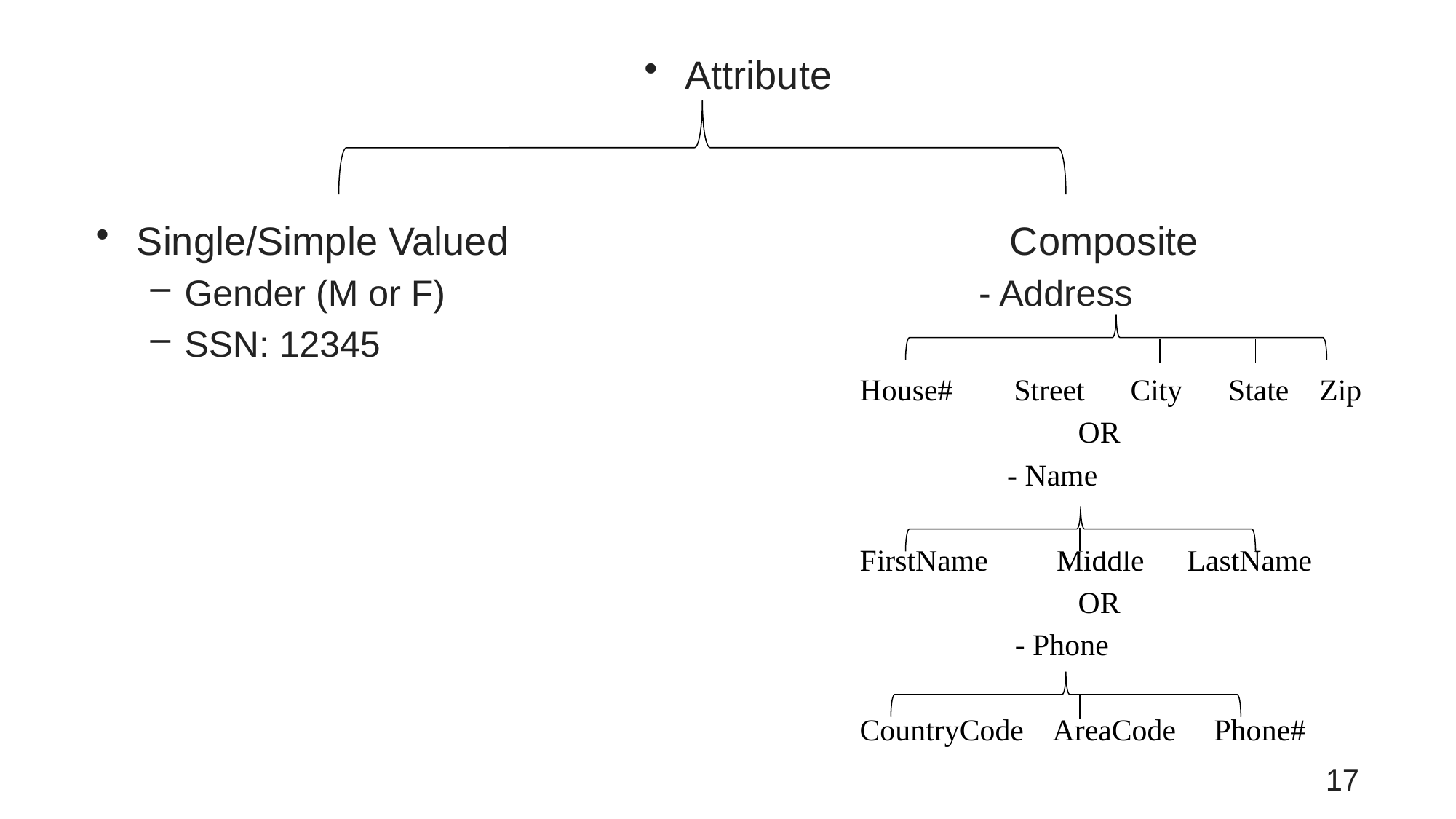

Attribute

Single/Simple Valued					Composite
Gender (M or F)					   - Address
SSN: 12345
			House#        Street      City      State    Zip
					OR
				     - Name

			FirstName         Middle 	LastName
					OR
				      - Phone

			CountryCode    AreaCode     Phone#

17